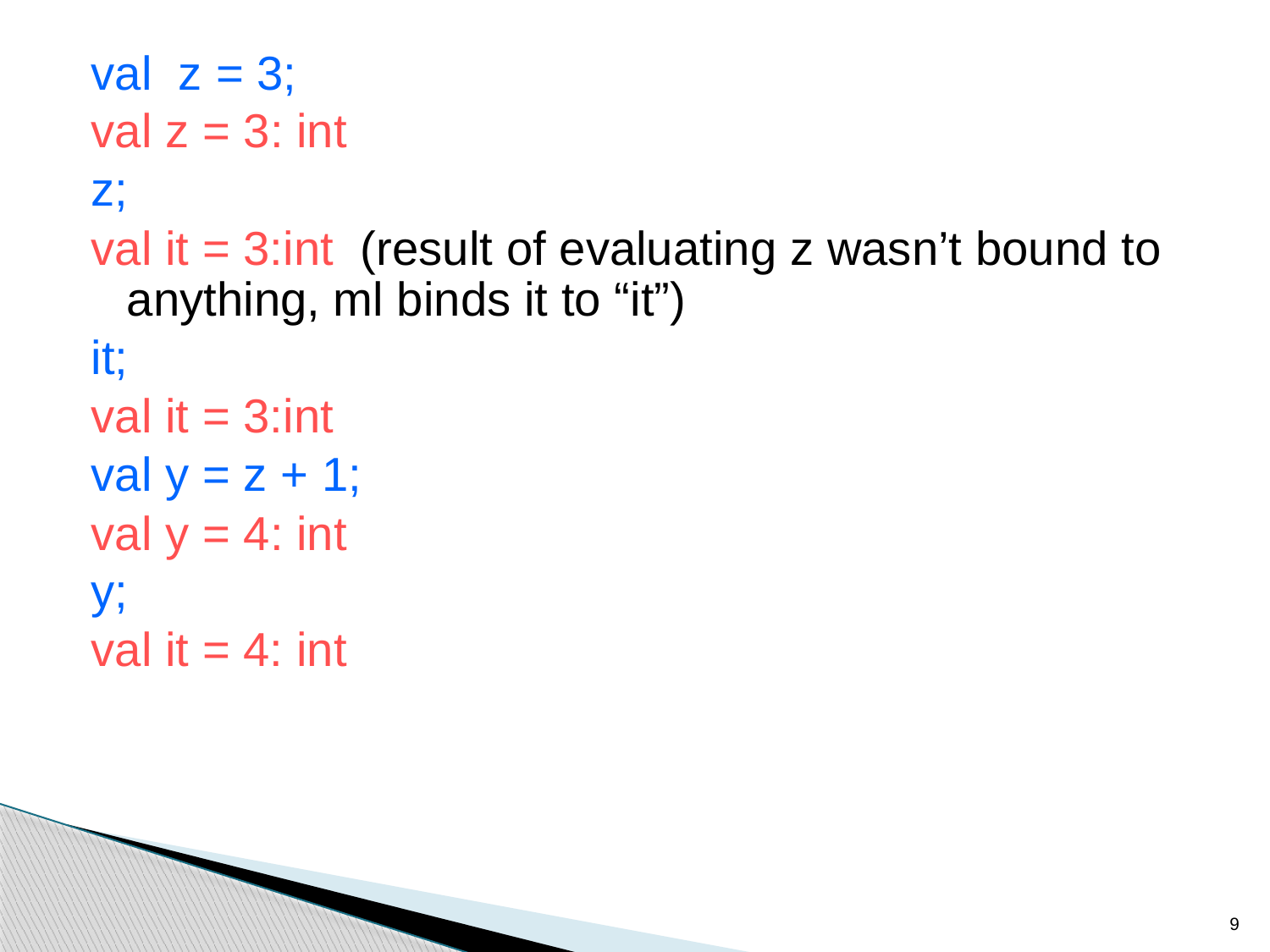

val  z = 3;
val z = 3: int
z;
val it = 3:int  (result of evaluating z wasn’t bound to anything, ml binds it to “it”)
it;
val it = 3:int
val y = z + 1;
val y = 4: int
y;
val it = 4: int

9